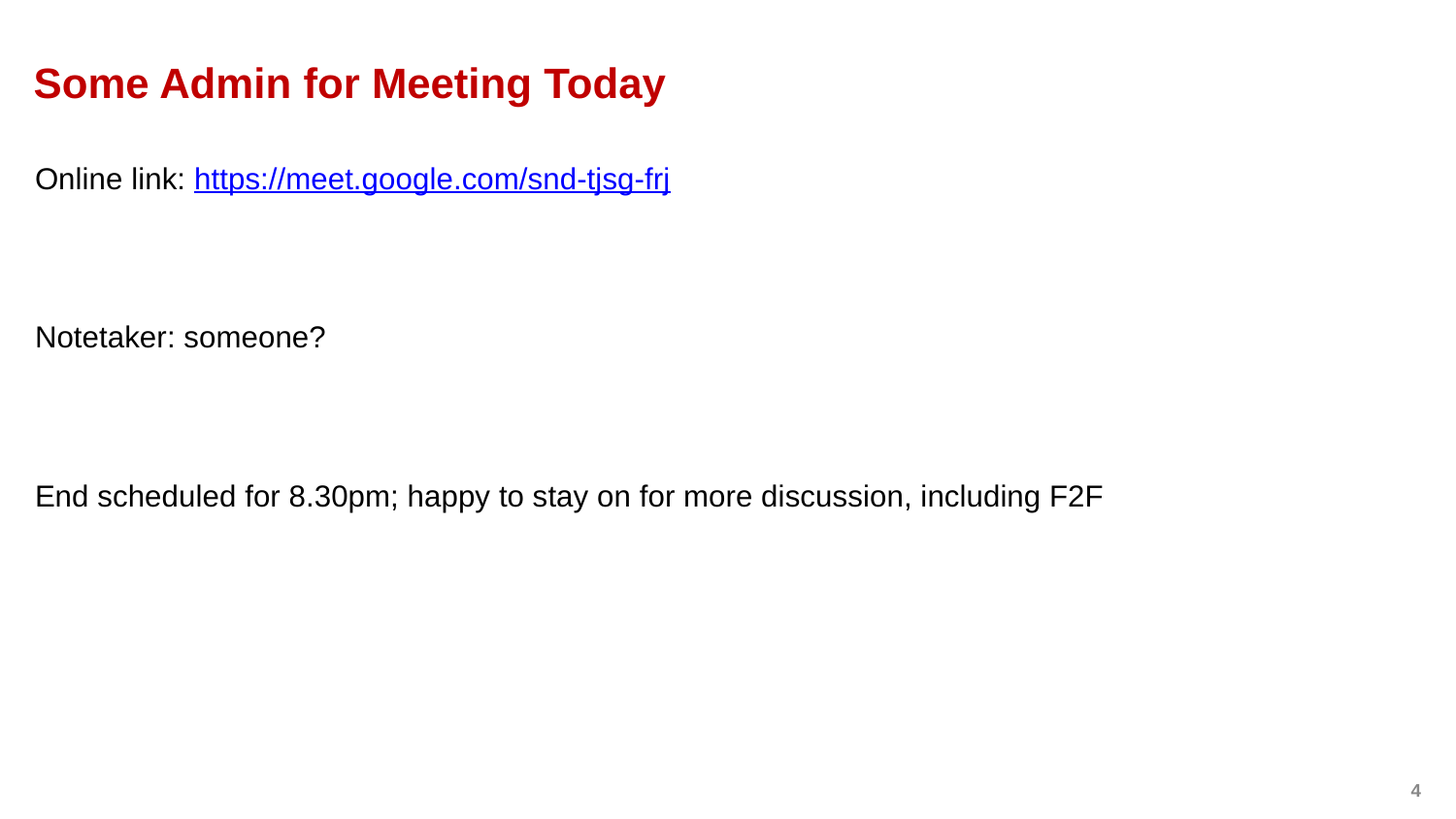

# Some Admin for Meeting Today

Online link: https://meet.google.com/snd-tjsg-frj

Notetaker: someone?

End scheduled for 8.30pm; happy to stay on for more discussion, including F2F
4